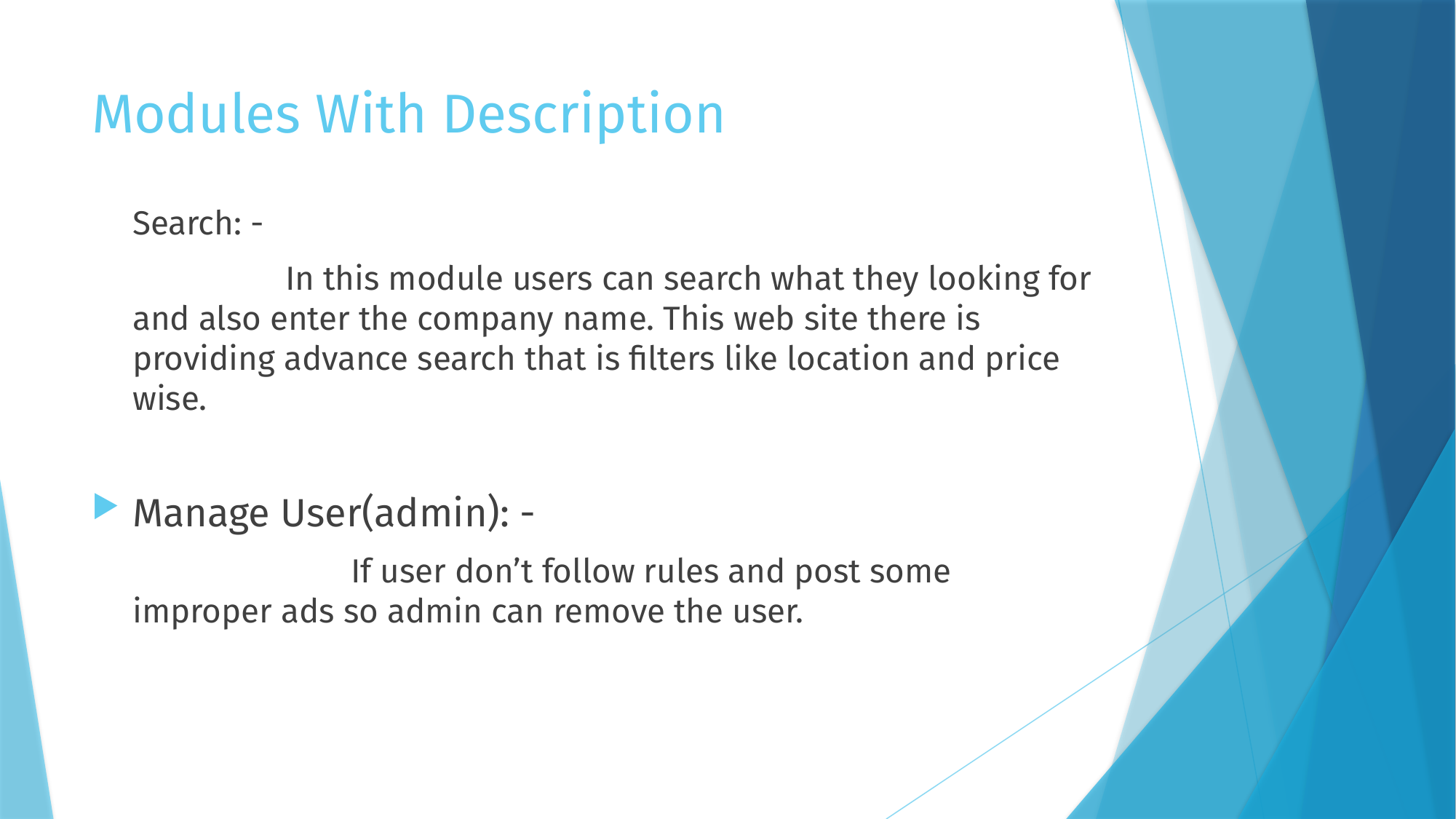

# Modules With Description

	Search: -
		     In this module users can search what they looking for and also enter the company name. This web site there is providing advance search that is filters like location and price wise.

Manage User(admin): -
			If user don’t follow rules and post some improper ads so admin can remove the user.